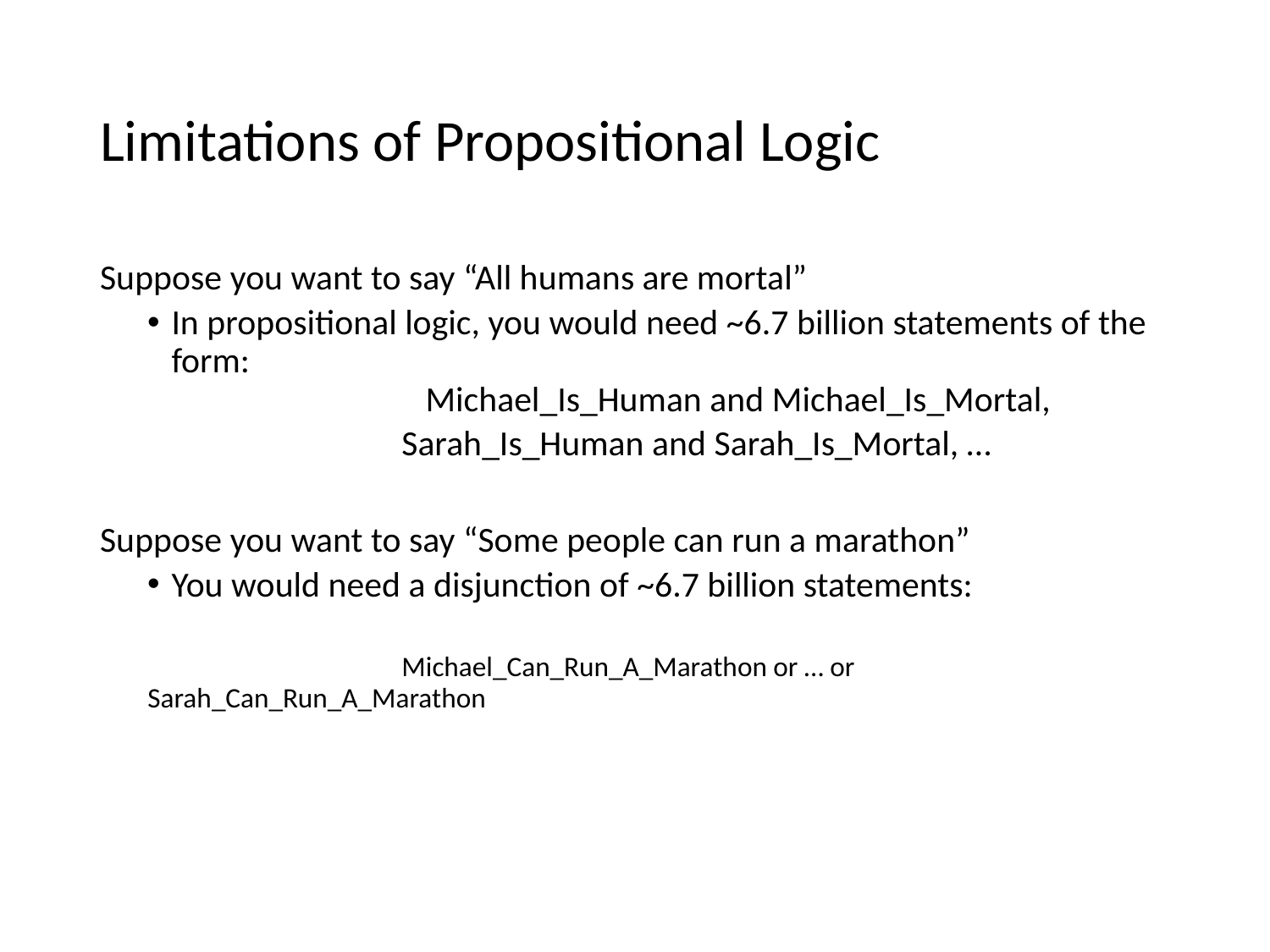

# Limitations of Propositional Logic
Suppose you want to say “All humans are mortal”
In propositional logic, you would need ~6.7 billion statements of the form:
		Michael_Is_Human and Michael_Is_Mortal,
		Sarah_Is_Human and Sarah_Is_Mortal, …

Suppose you want to say “Some people can run a marathon”
You would need a disjunction of ~6.7 billion statements:
		Michael_Can_Run_A_Marathon or … or Sarah_Can_Run_A_Marathon